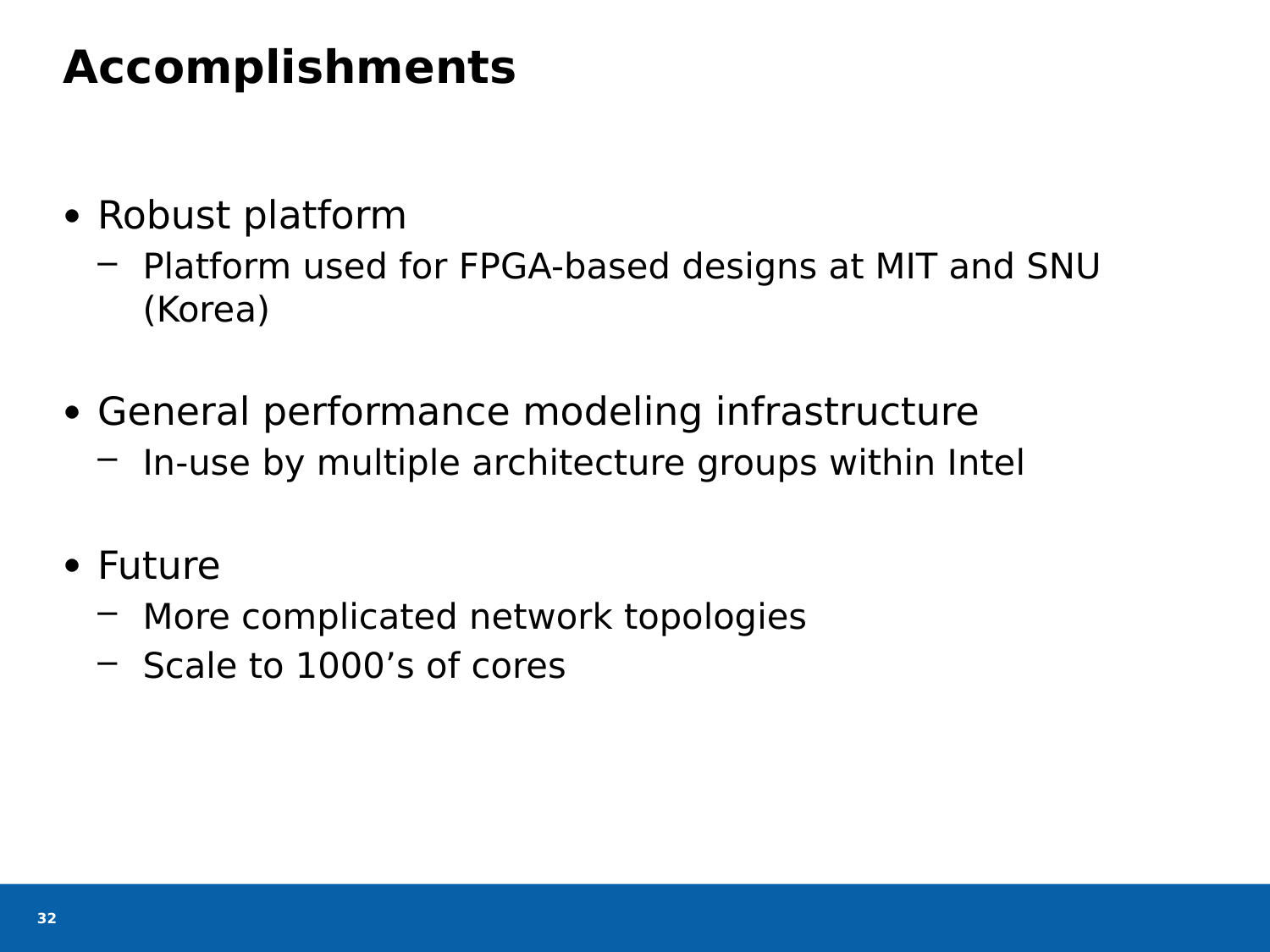

# Accomplishments
Robust platform
Platform used for FPGA-based designs at MIT and SNU (Korea)
General performance modeling infrastructure
In-use by multiple architecture groups within Intel
Future
More complicated network topologies
Scale to 1000’s of cores
32